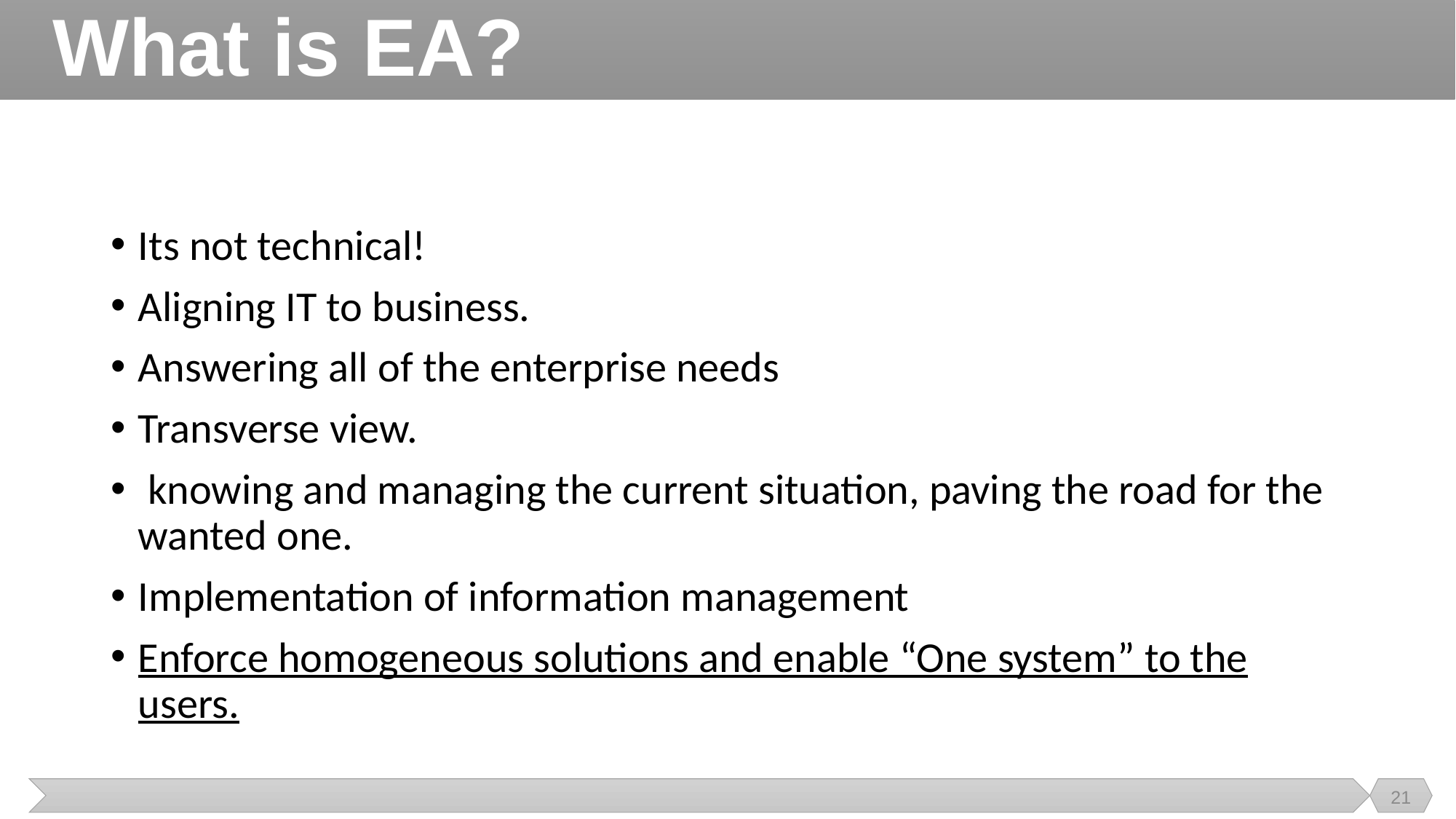

# What is EA?
Its not technical!
Aligning IT to business.
Answering all of the enterprise needs
Transverse view.
 knowing and managing the current situation, paving the road for the wanted one.
Implementation of information management
Enforce homogeneous solutions and enable “One system” to the users.
21